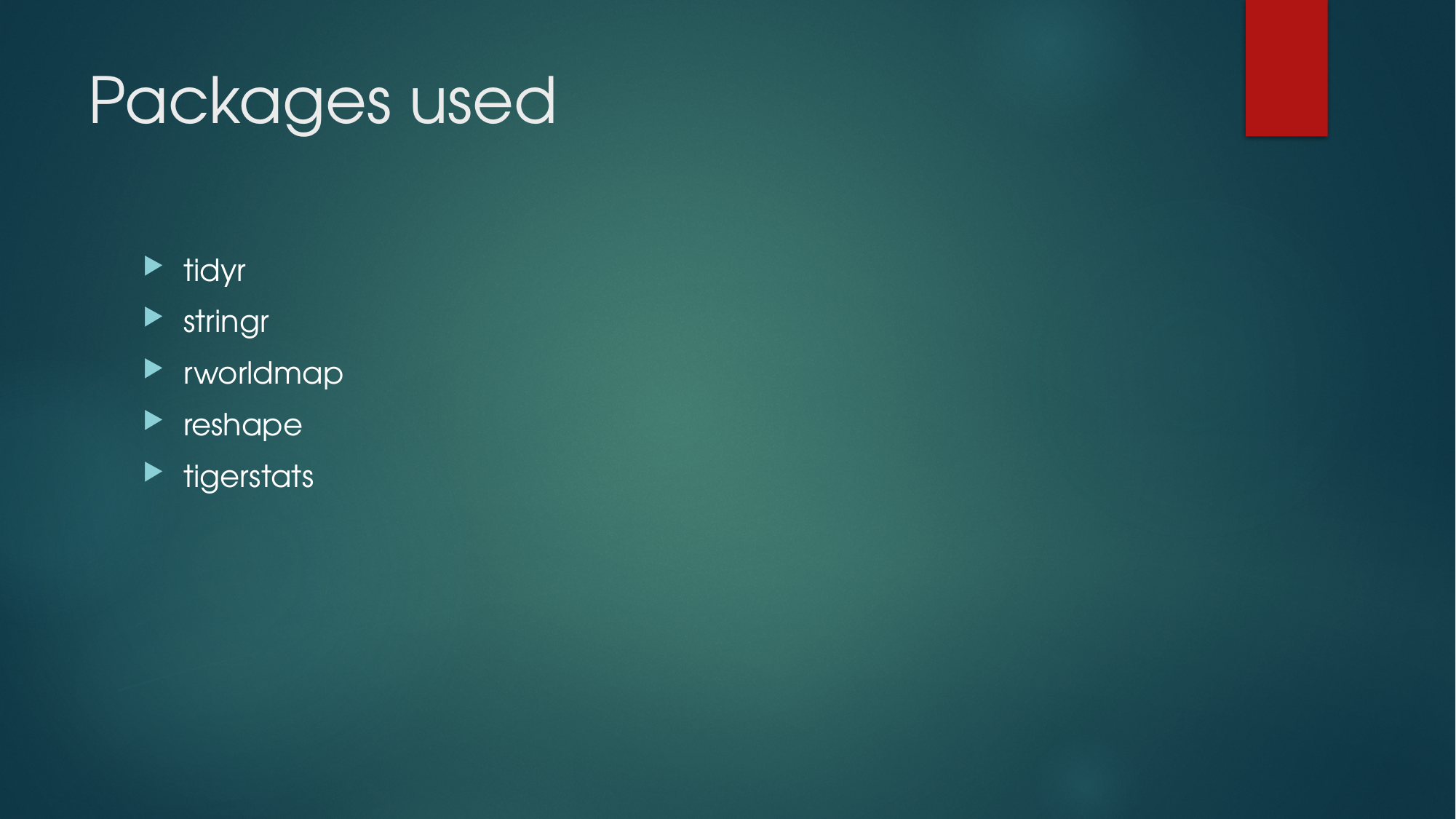

# Packages used
tidyr
stringr
rworldmap
reshape
tigerstats